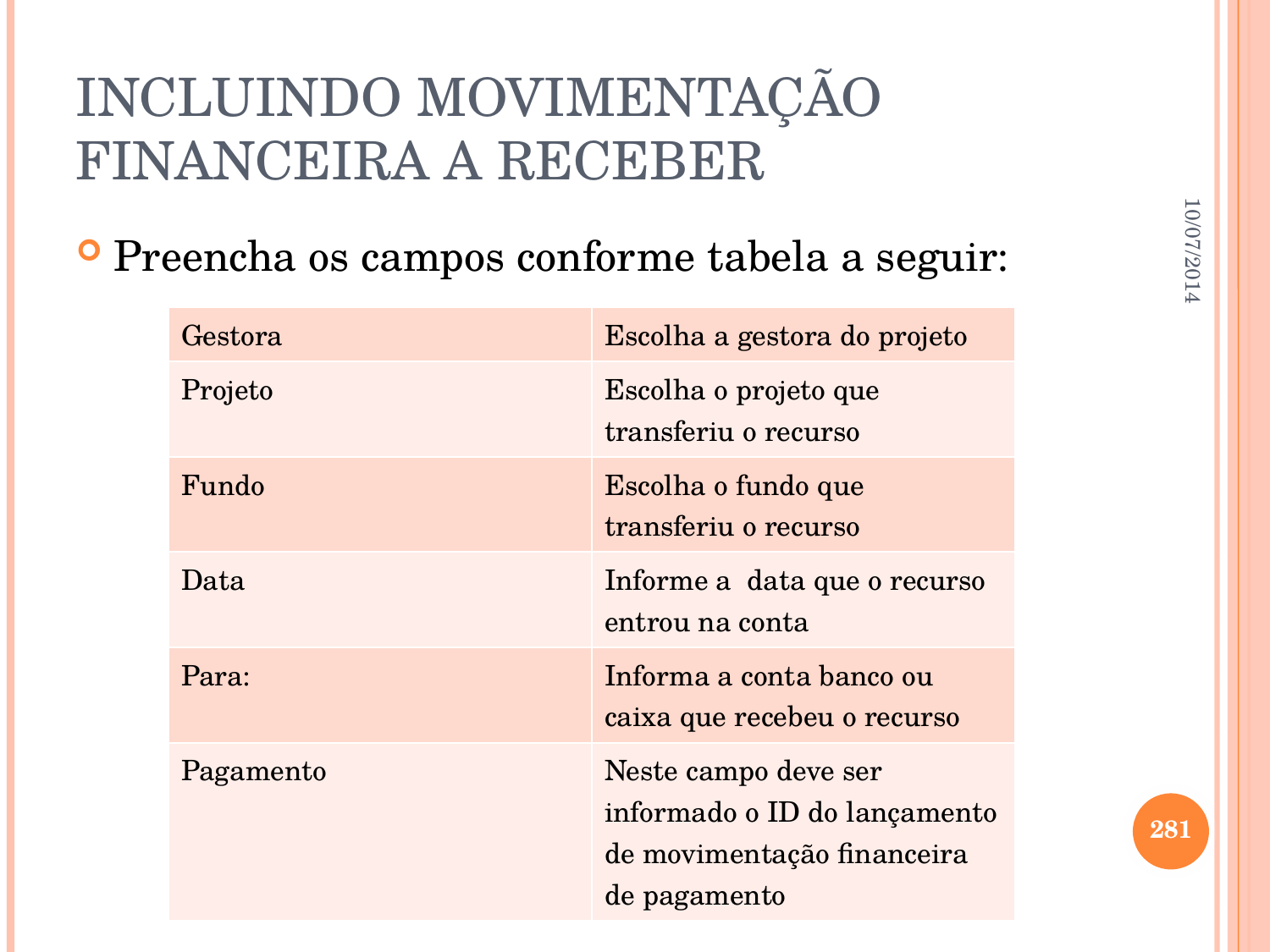

# Incluindo movimentação financeira a receber
10/07/2014
Preencha os campos conforme tabela a seguir:
| Gestora | Escolha a gestora do projeto |
| --- | --- |
| Projeto | Escolha o projeto que transferiu o recurso |
| Fundo | Escolha o fundo que transferiu o recurso |
| Data | Informe a data que o recurso entrou na conta |
| Para: | Informa a conta banco ou caixa que recebeu o recurso |
| Pagamento | Neste campo deve ser informado o ID do lançamento de movimentação financeira de pagamento |
281